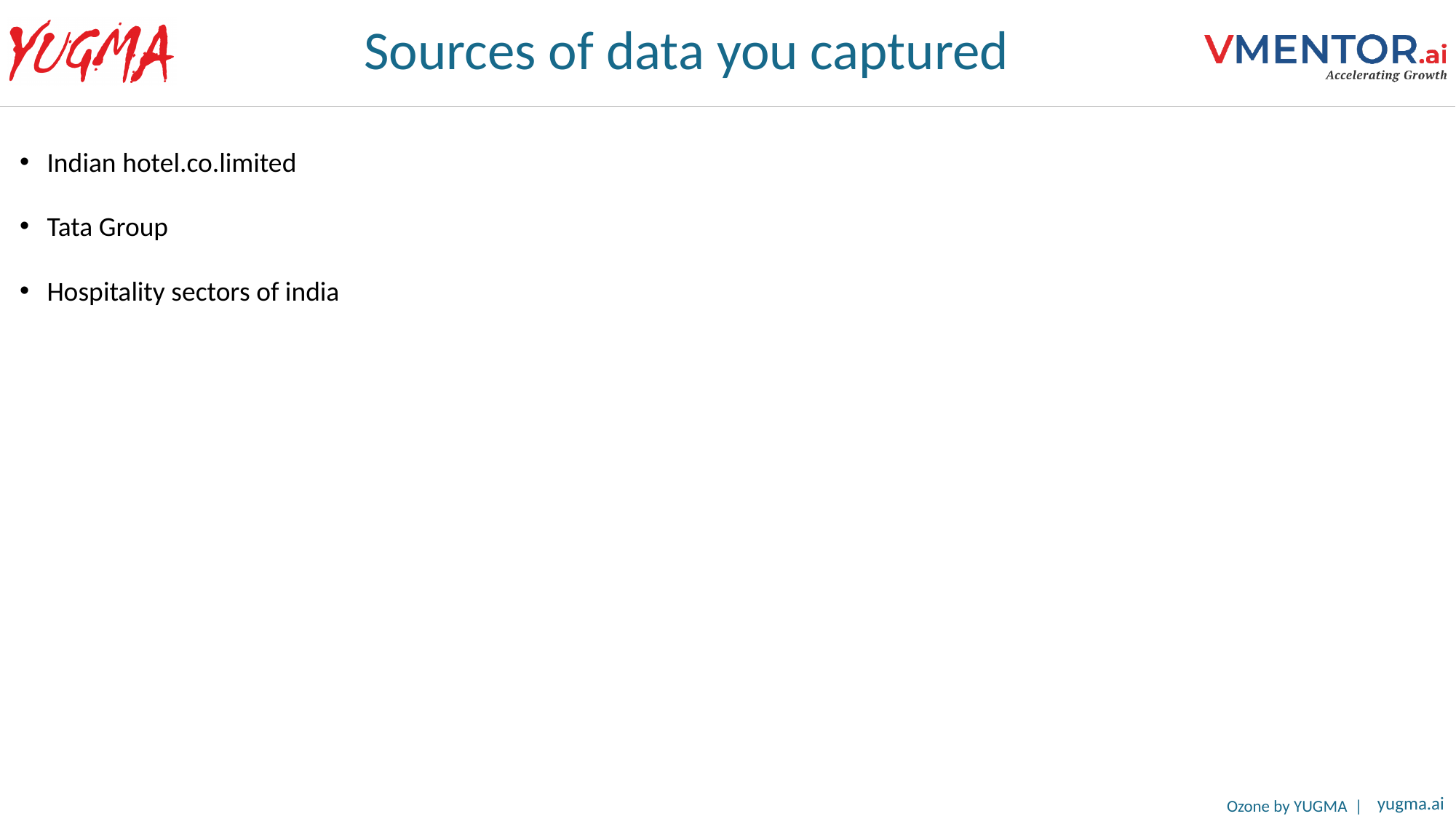

# Sources of data you captured
Indian hotel.co.limited
Tata Group
Hospitality sectors of india